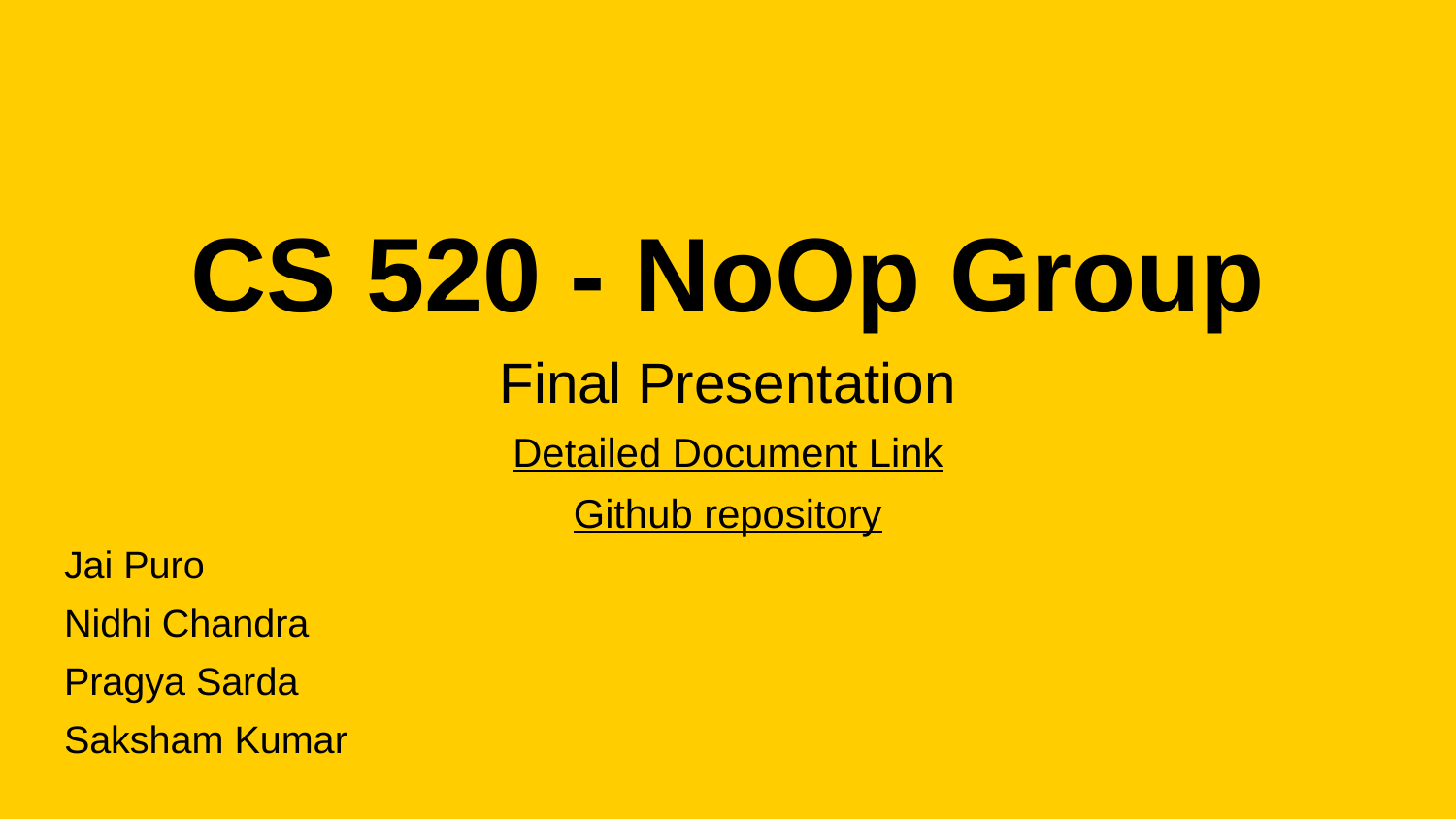

# CS 520 - NoOp Group
Final Presentation
Detailed Document Link
Github repository
Jai Puro
Nidhi Chandra
Pragya Sarda
Saksham Kumar